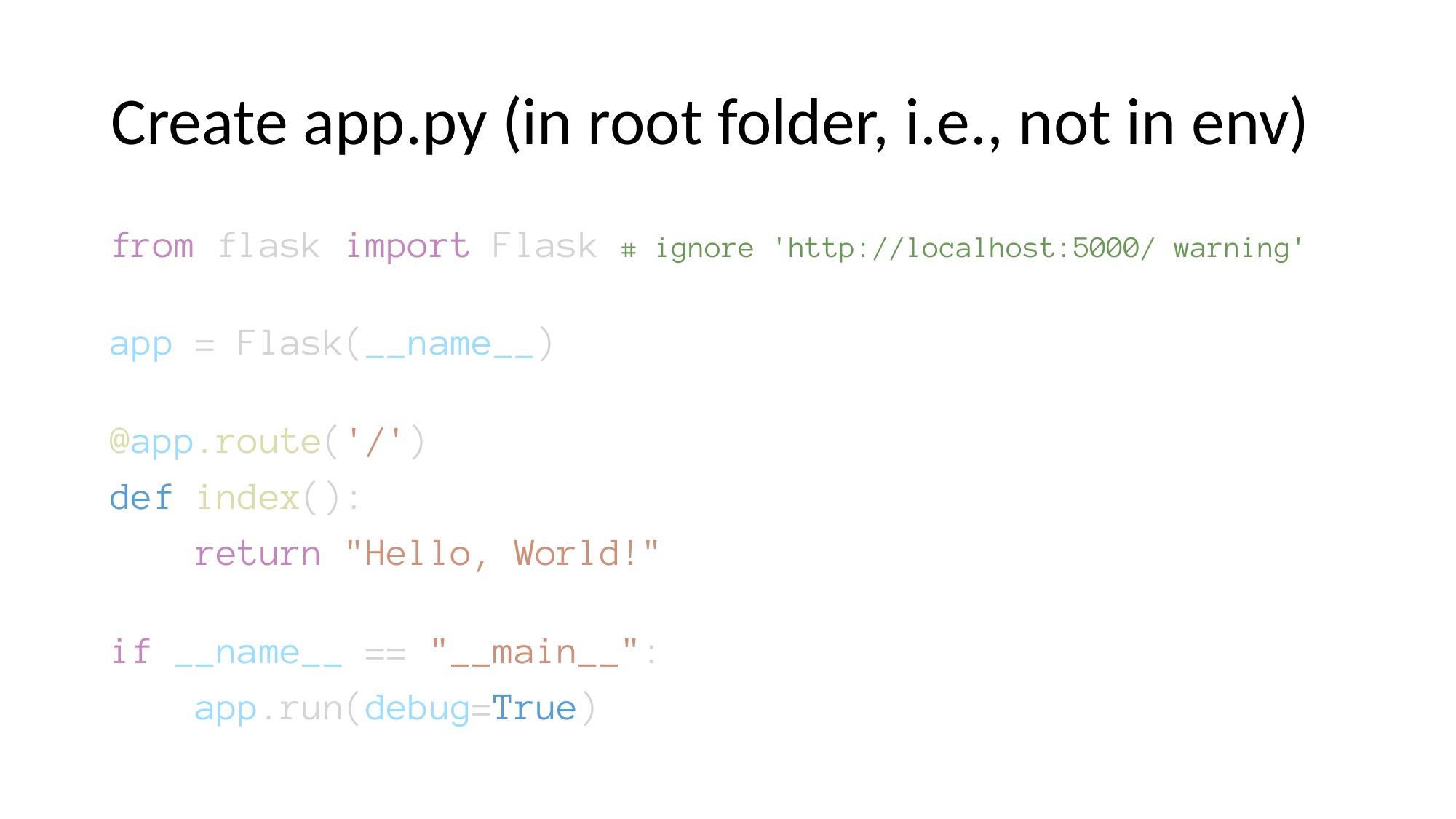

# Create app.py (in root folder, i.e., not in env)
from flask import Flask # ignore 'http://localhost:5000/ warning'
app = Flask(__name__)
@app.route('/')
def index():
    return "Hello, World!"
if __name__ == "__main__":
    app.run(debug=True)